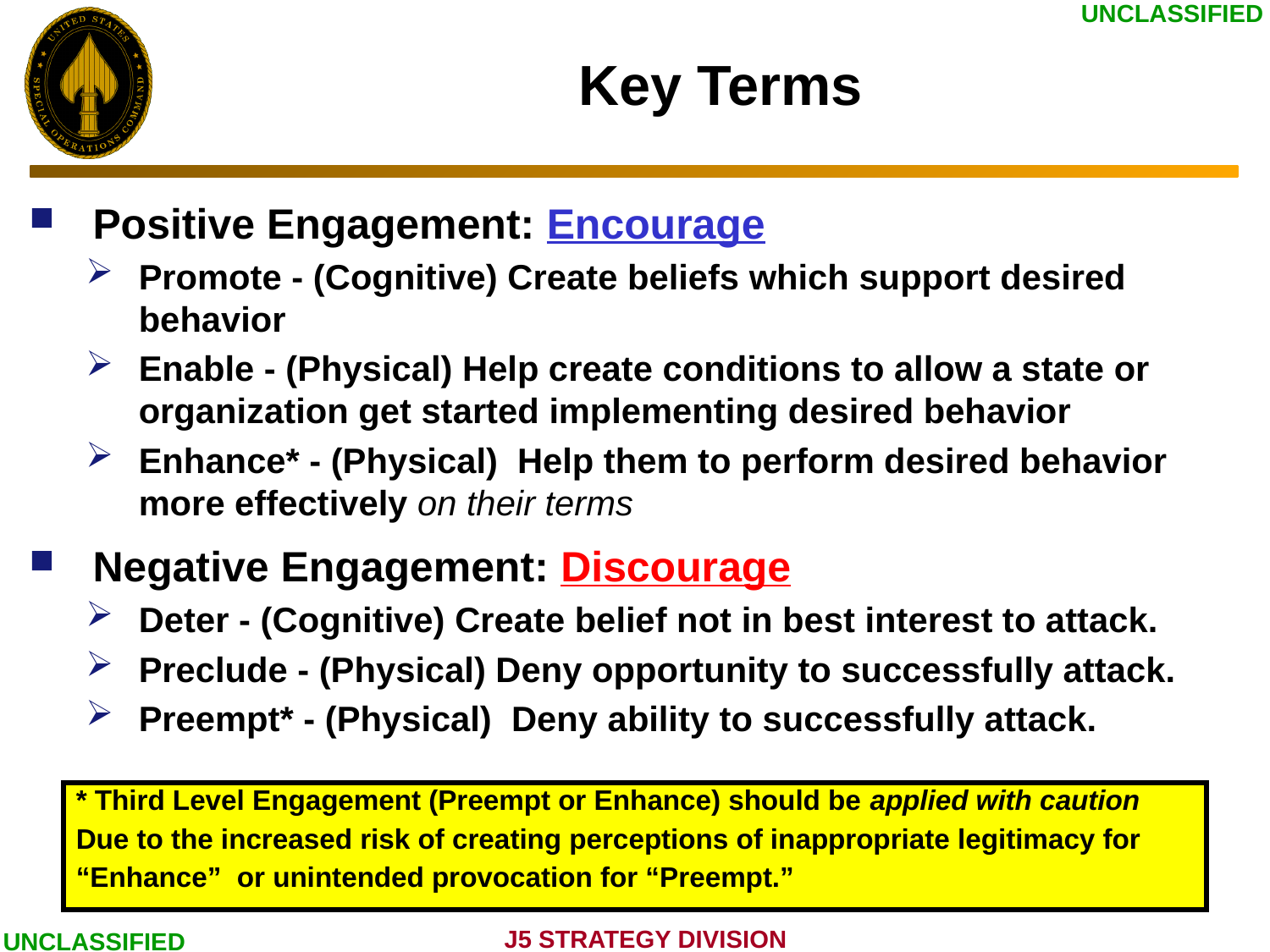

# Key Terms
Positive Engagement: Encourage
Promote - (Cognitive) Create beliefs which support desired behavior
Enable - (Physical) Help create conditions to allow a state or organization get started implementing desired behavior
Enhance* - (Physical)  Help them to perform desired behavior more effectively on their terms
Negative Engagement: Discourage
Deter - (Cognitive) Create belief not in best interest to attack.
Preclude - (Physical) Deny opportunity to successfully attack.
Preempt* - (Physical)  Deny ability to successfully attack.

* Third Level Engagement (Preempt or Enhance) should be applied with caution
Due to the increased risk of creating perceptions of inappropriate legitimacy for
“Enhance”  or unintended provocation for “Preempt.”